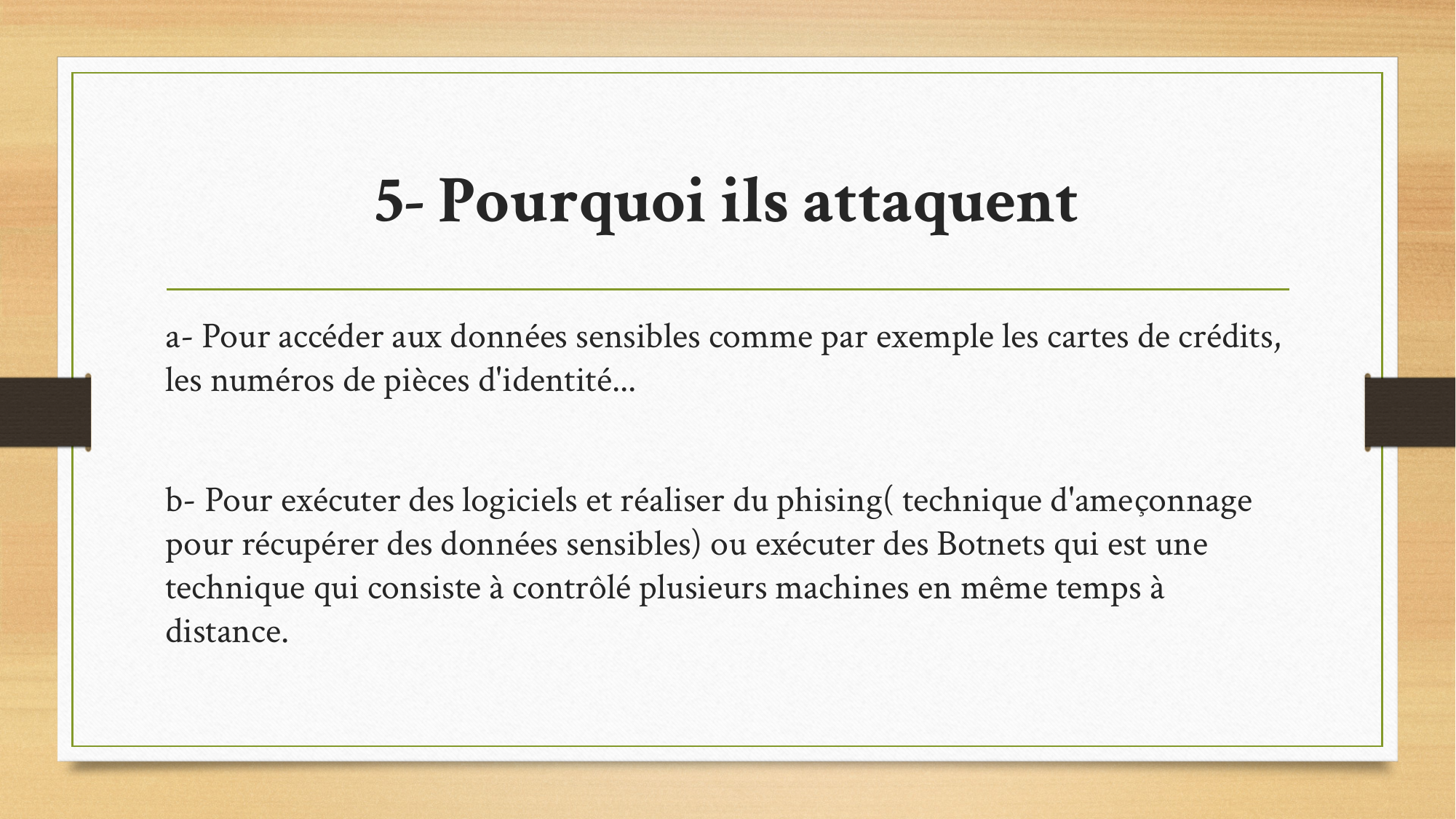

# 5- Pourquoi ils attaquent
a- Pour accéder aux données sensibles comme par exemple les cartes de crédits, les numéros de pièces d'identité...

b- Pour exécuter des logiciels et réaliser du phising( technique d'ameçonnage pour récupérer des données sensibles) ou exécuter des Botnets qui est une technique qui consiste à contrôlé plusieurs machines en même temps à distance.